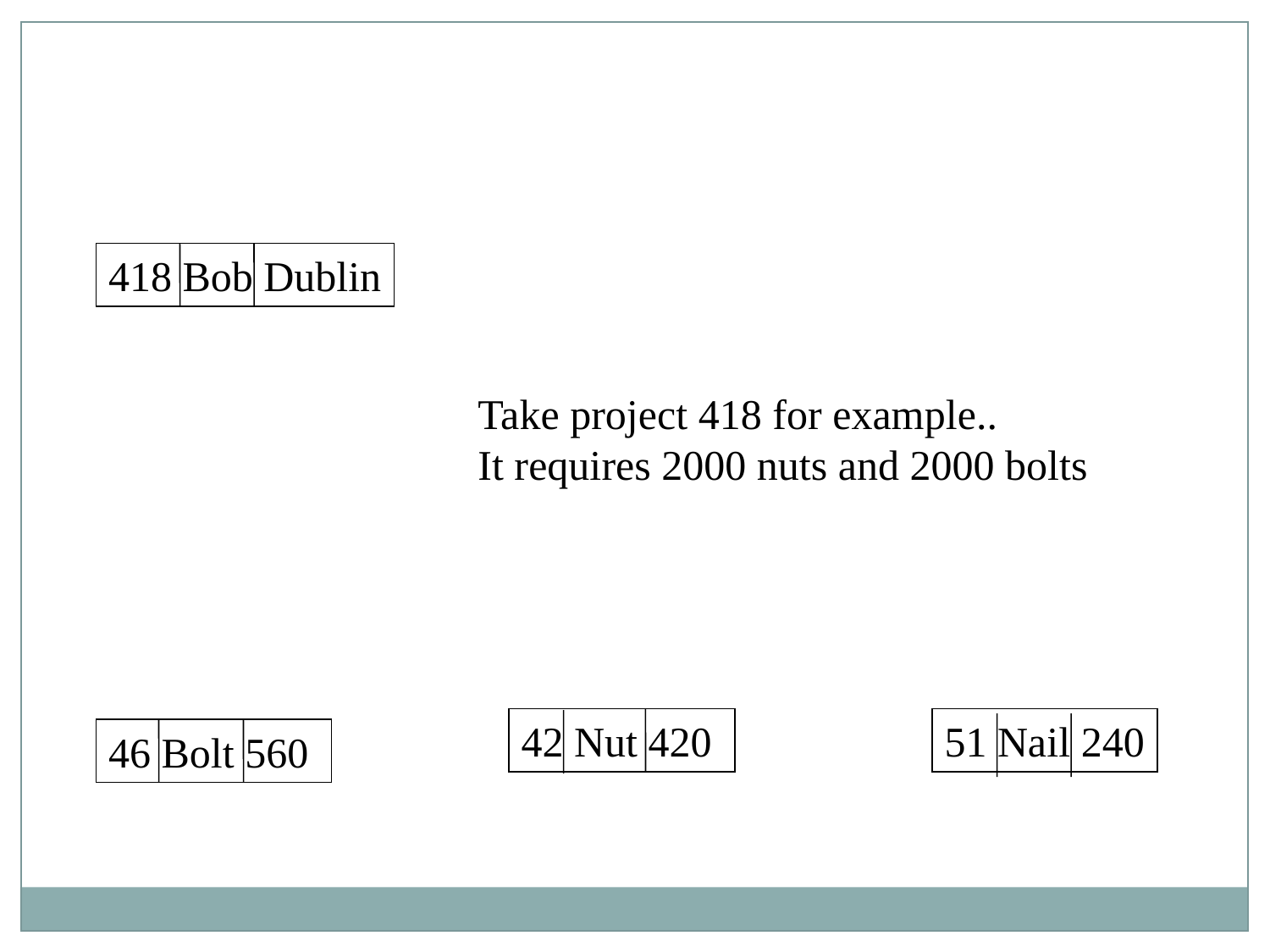

418 Bob Dublin

Take project 418 for example..
It requires 2000 nuts and 2000 bolts
42 Nut 420

51 Nail 240

46 Bolt 560